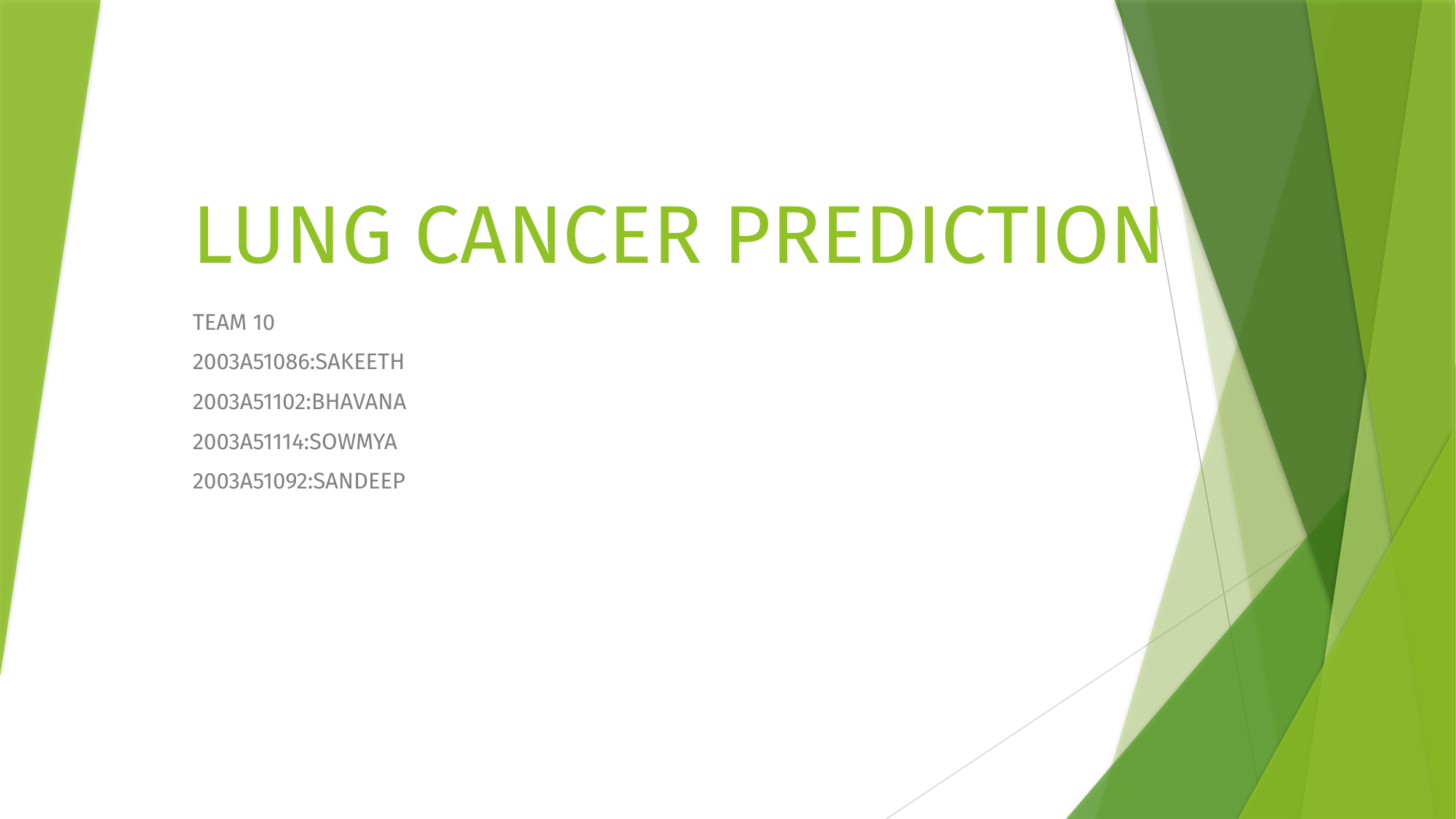

# LUNG CANCER PREDICTION
TEAM 10
2003A51086:SAKEETH
2003A51102:BHAVANA
2003A51114:SOWMYA
2003A51092:SANDEEP